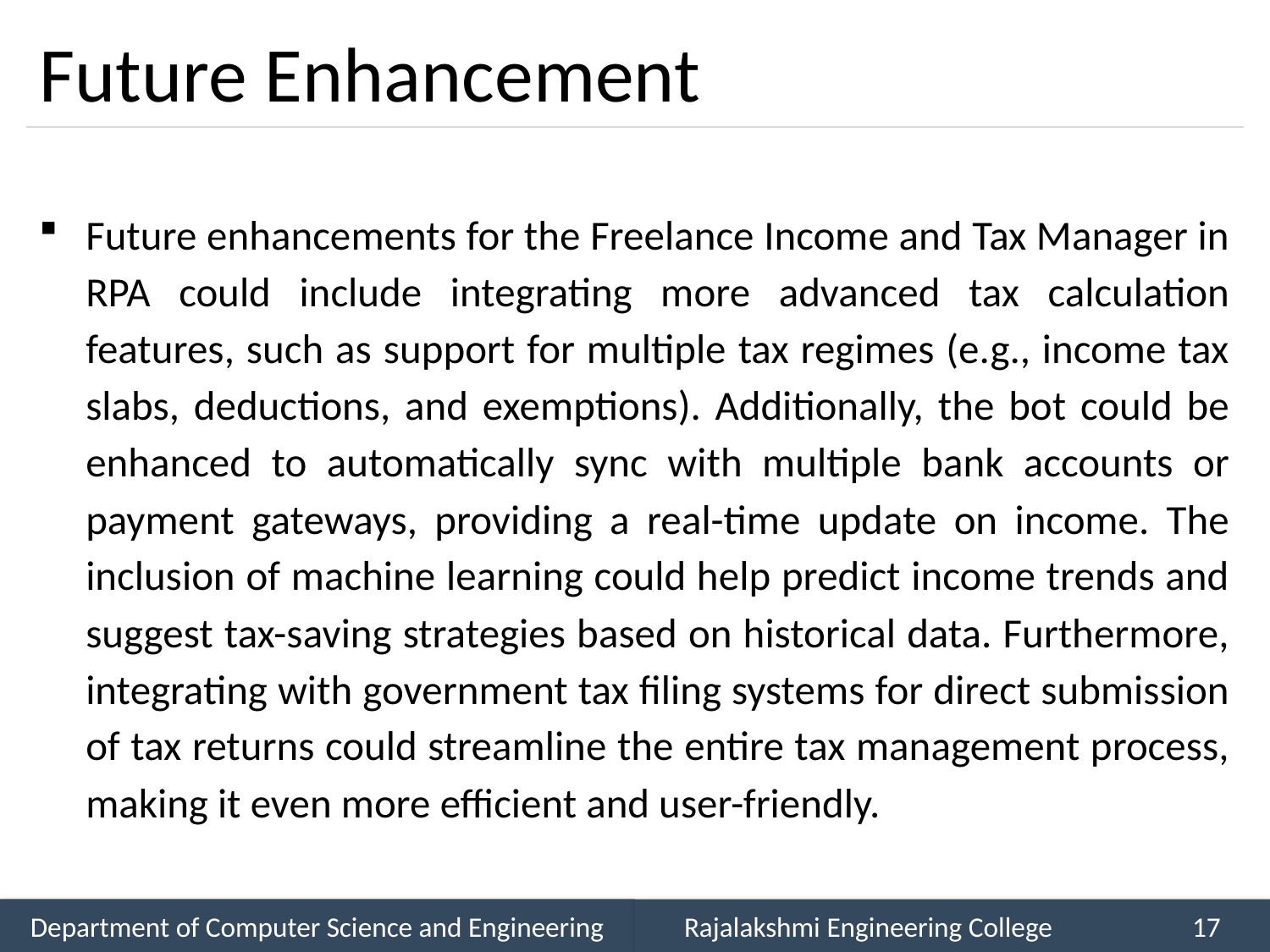

# Future Enhancement

Future enhancements for the Freelance Income and Tax Manager in RPA could include integrating more advanced tax calculation features, such as support for multiple tax regimes (e.g., income tax slabs, deductions, and exemptions). Additionally, the bot could be enhanced to automatically sync with multiple bank accounts or payment gateways, providing a real-time update on income. The inclusion of machine learning could help predict income trends and suggest tax-saving strategies based on historical data. Furthermore, integrating with government tax filing systems for direct submission of tax returns could streamline the entire tax management process, making it even more efficient and user-friendly.